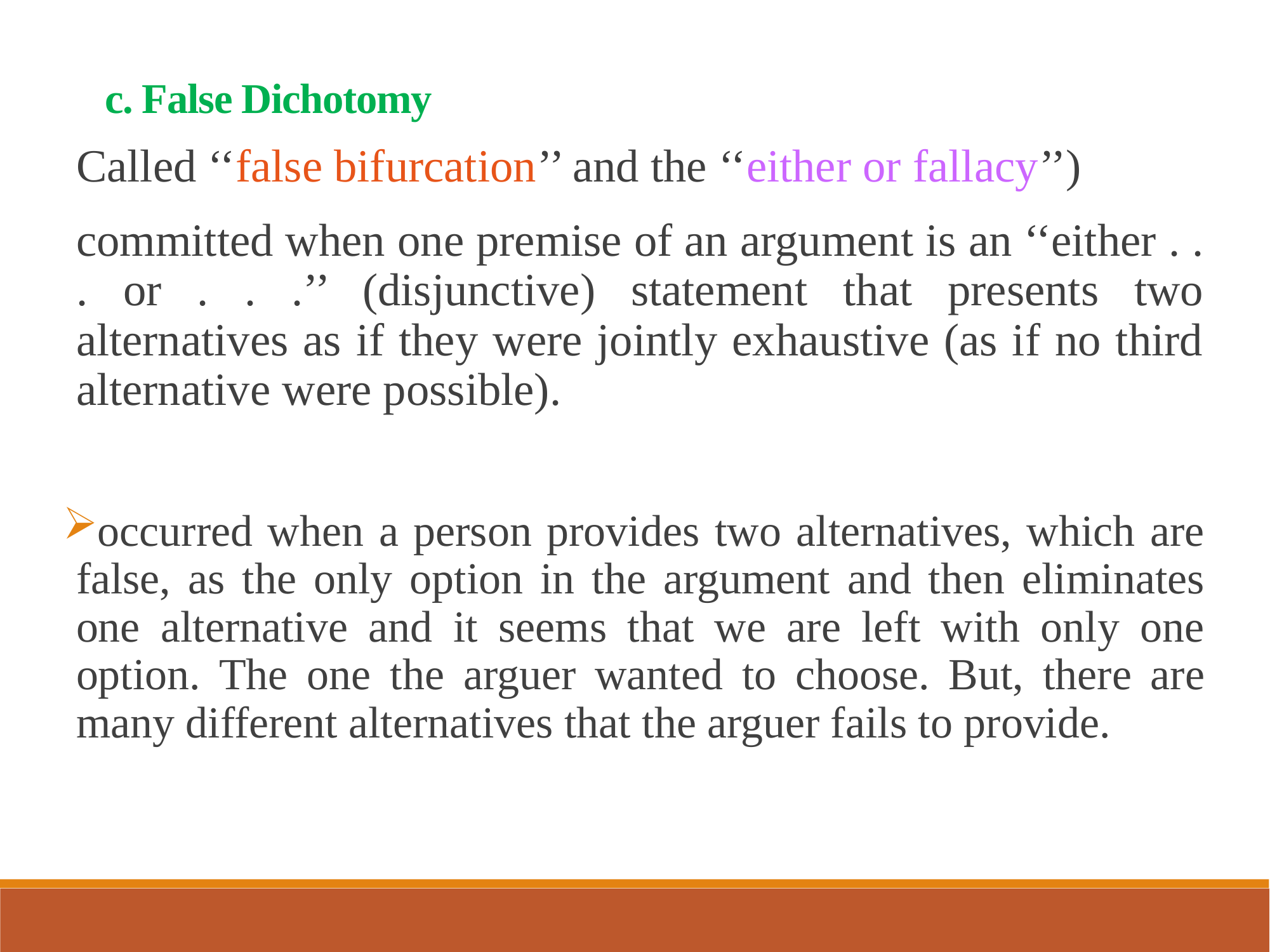

c. False Dichotomy
Called ‘‘false bifurcation’’ and the ‘‘either or fallacy’’)
committed when one premise of an argument is an ‘‘either . . . or . . .’’ (disjunctive) statement that presents two alternatives as if they were jointly exhaustive (as if no third alternative were possible).

occurred when a person provides two alternatives, which are false, as the only option in the argument and then eliminates one alternative and it seems that we are left with only one option. The one the arguer wanted to choose. But, there are many different alternatives that the arguer fails to provide.